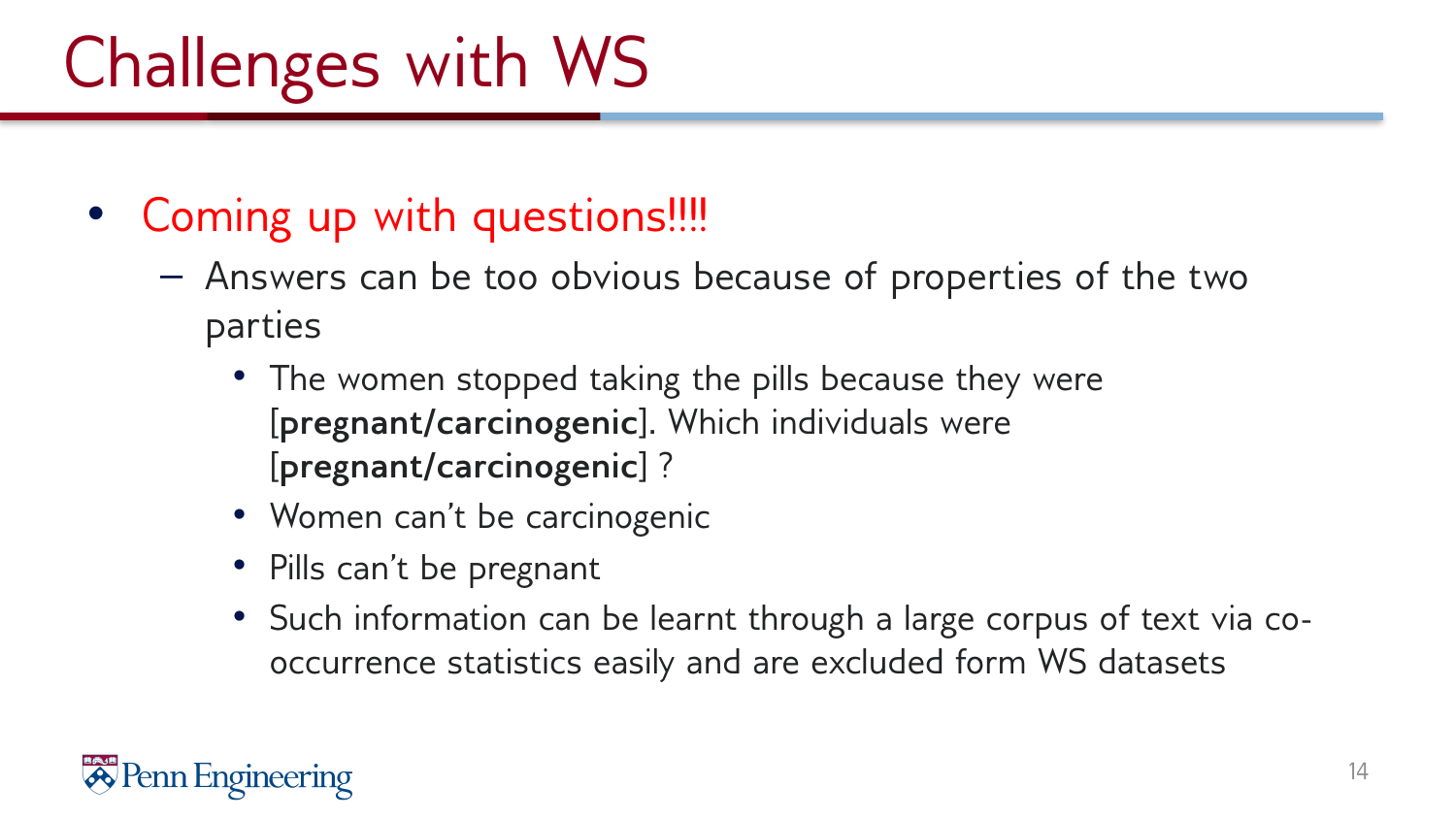

# Challenges with WS
Coming up with questions!!!!
Answers can be too obvious because of properties of the two parties
The women stopped taking the pills because they were [pregnant/carcinogenic]. Which individuals were [pregnant/carcinogenic] ?
Women can’t be carcinogenic
Pills can’t be pregnant
Such information can be learnt through a large corpus of text via co-occurrence statistics easily and are excluded form WS datasets

14